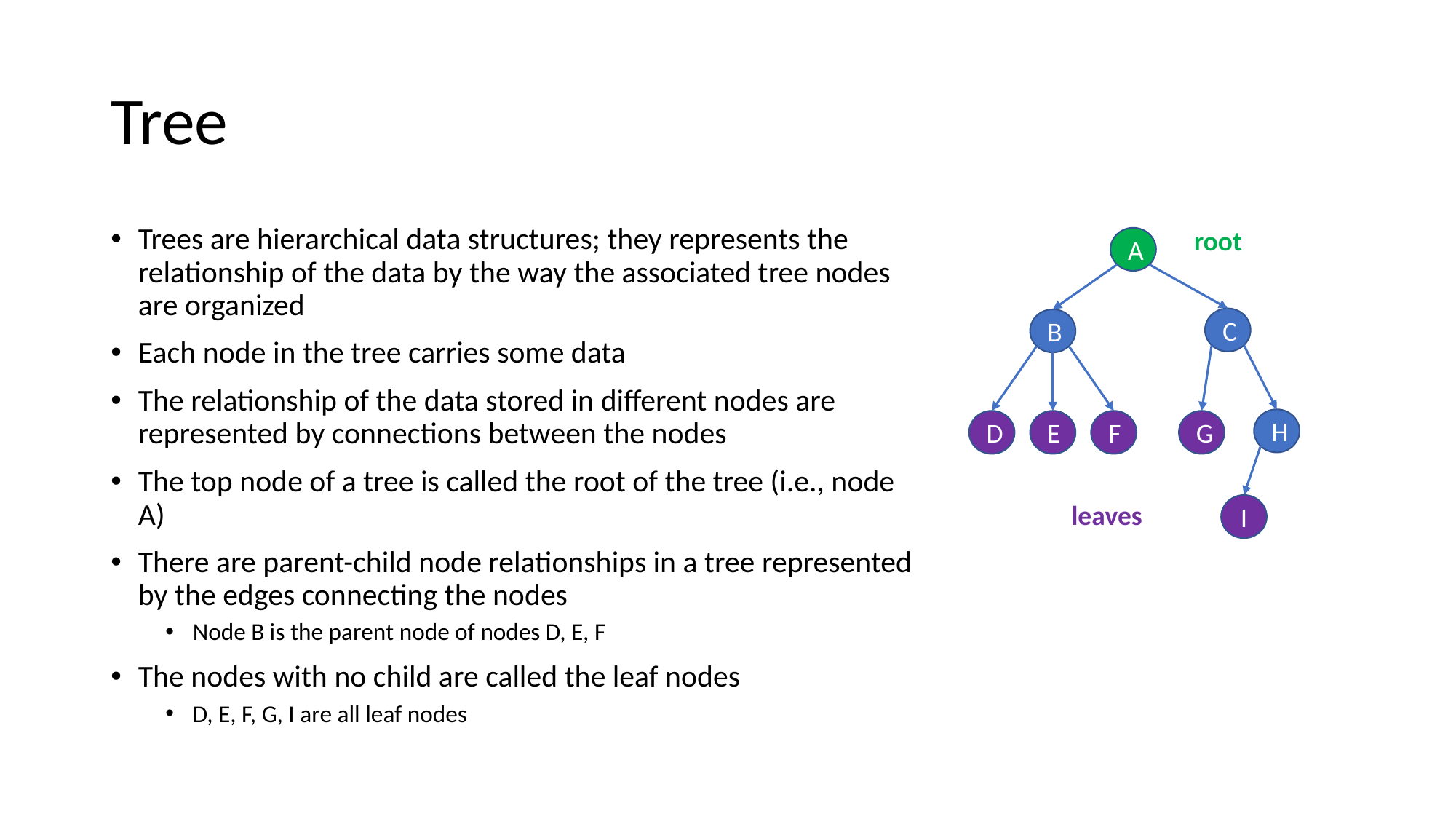

# Tree
Trees are hierarchical data structures; they represents the relationship of the data by the way the associated tree nodes are organized
Each node in the tree carries some data
The relationship of the data stored in different nodes are represented by connections between the nodes
The top node of a tree is called the root of the tree (i.e., node A)
There are parent-child node relationships in a tree represented by the edges connecting the nodes
Node B is the parent node of nodes D, E, F
The nodes with no child are called the leaf nodes
D, E, F, G, I are all leaf nodes

root
A
C
B
H
D
E
F
G
leaves
I